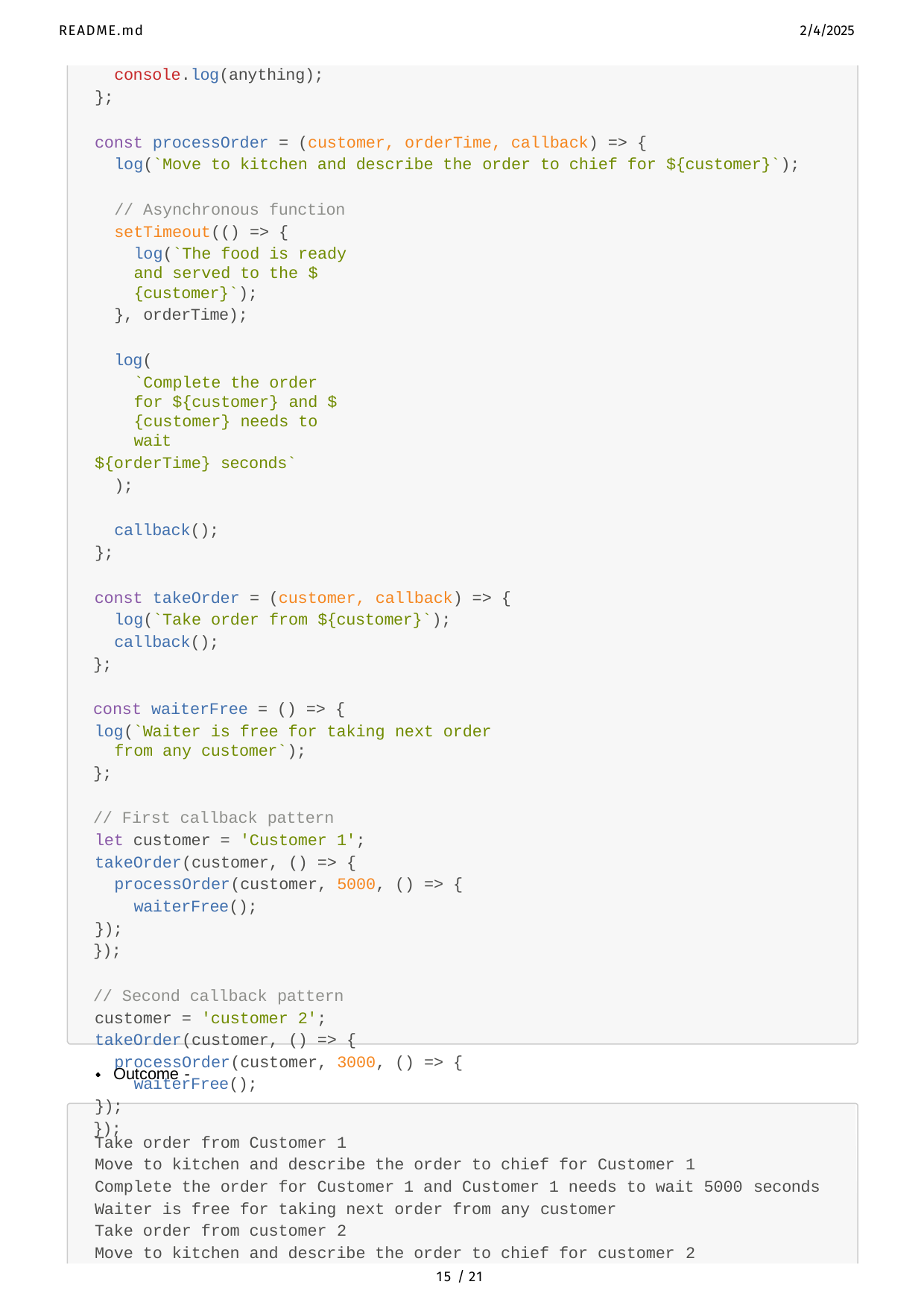

README.md
2/4/2025
console.log(anything);
};

const processOrder = (customer, orderTime, callback) => {
log(`Move to kitchen and describe the order to chief for ${customer}`);

// Asynchronous function setTimeout(() => {
log(`The food is ready and served to the ${customer}`);
}, orderTime);

log(
`Complete the order for ${customer} and ${customer} needs to wait
${orderTime} seconds`
);

callback();
};

const takeOrder = (customer, callback) => { log(`Take order from ${customer}`); callback();
};

const waiterFree = () => {
log(`Waiter is free for taking next order from any customer`);
};

// First callback pattern let customer = 'Customer 1'; takeOrder(customer, () => {
processOrder(customer, 5000, () => { waiterFree();
});
});

// Second callback pattern customer = 'customer 2'; takeOrder(customer, () => {
processOrder(customer, 3000, () => { waiterFree();
});
});

Outcome -

Take order from Customer 1
Move to kitchen and describe the order to chief for Customer 1
Complete the order for Customer 1 and Customer 1 needs to wait 5000 seconds Waiter is free for taking next order from any customer
Take order from customer 2
Move to kitchen and describe the order to chief for customer 2

15 / 21